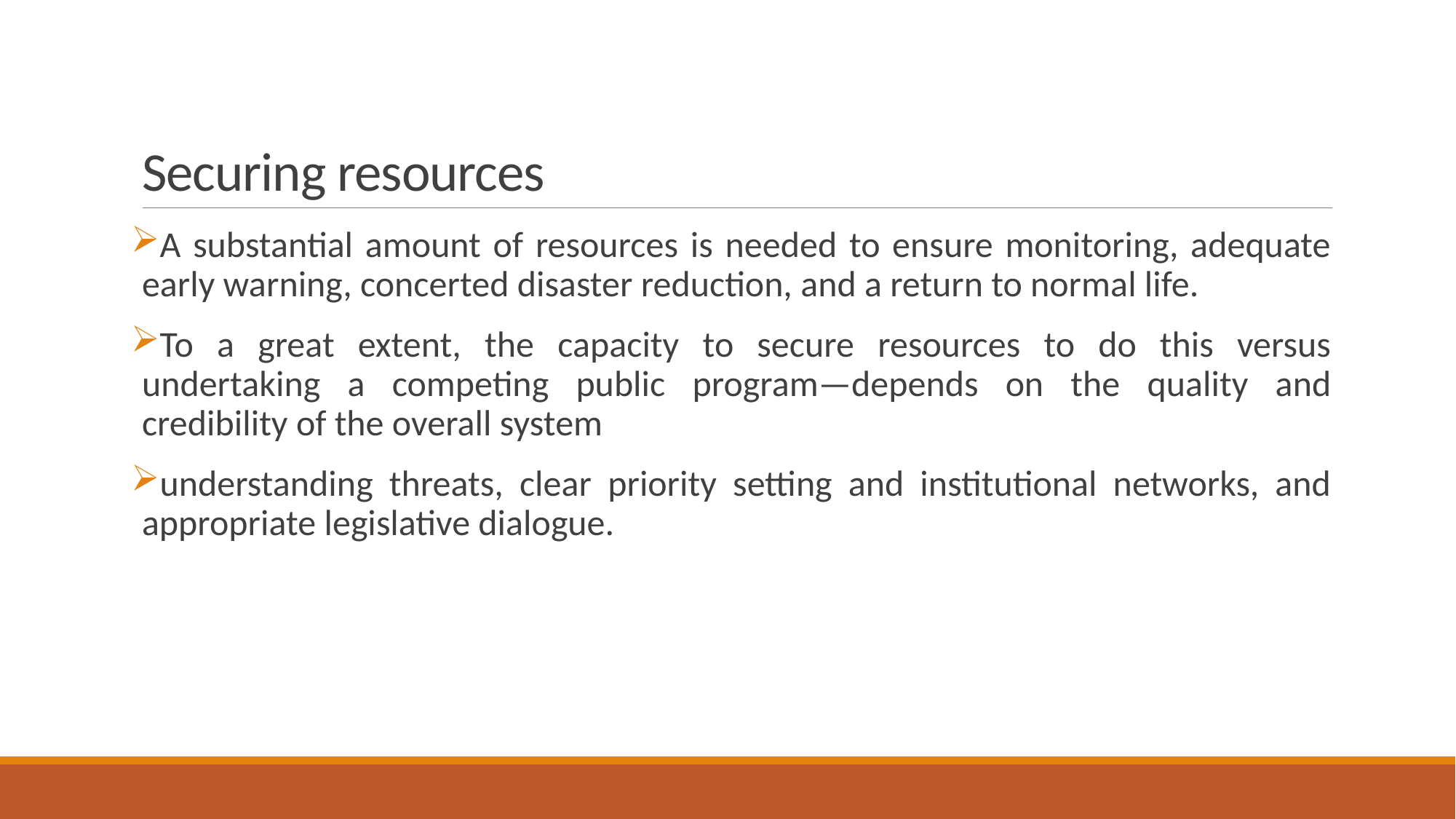

# Securing resources
A substantial amount of resources is needed to ensure monitoring, adequate early warning, concerted disaster reduction, and a return to normal life.
To a great extent, the capacity to secure resources to do this versus undertaking a competing public program—depends on the quality and credibility of the overall system
understanding threats, clear priority setting and institutional networks, and appropriate legislative dialogue.